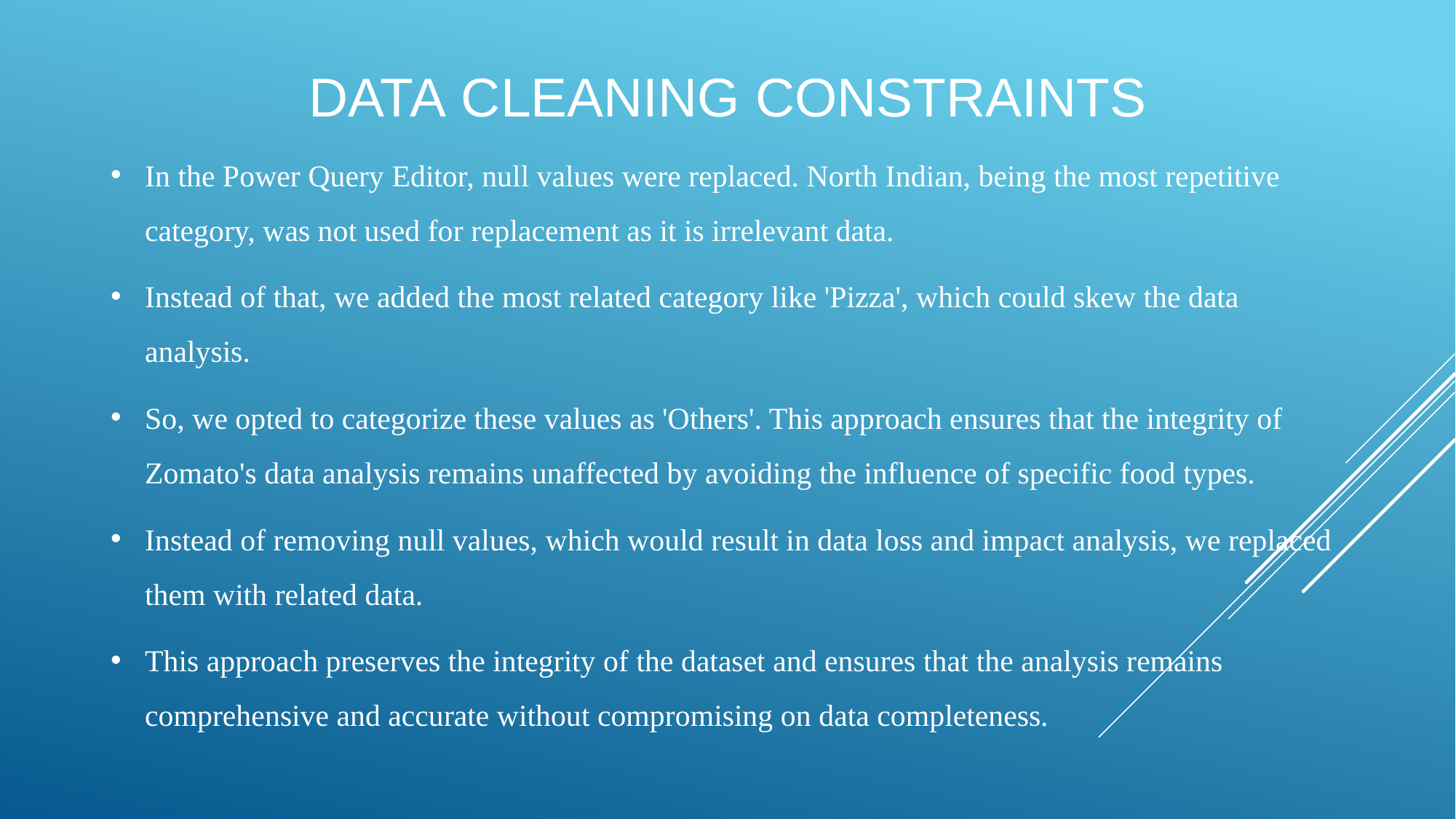

# DATA CLEANING CONSTRAINTS
In the Power Query Editor, null values were replaced. North Indian, being the most repetitive category, was not used for replacement as it is irrelevant data.
Instead of that, we added the most related category like 'Pizza', which could skew the data analysis.
So, we opted to categorize these values as 'Others'. This approach ensures that the integrity of Zomato's data analysis remains unaffected by avoiding the influence of specific food types.
Instead of removing null values, which would result in data loss and impact analysis, we replaced them with related data.
This approach preserves the integrity of the dataset and ensures that the analysis remains comprehensive and accurate without compromising on data completeness.